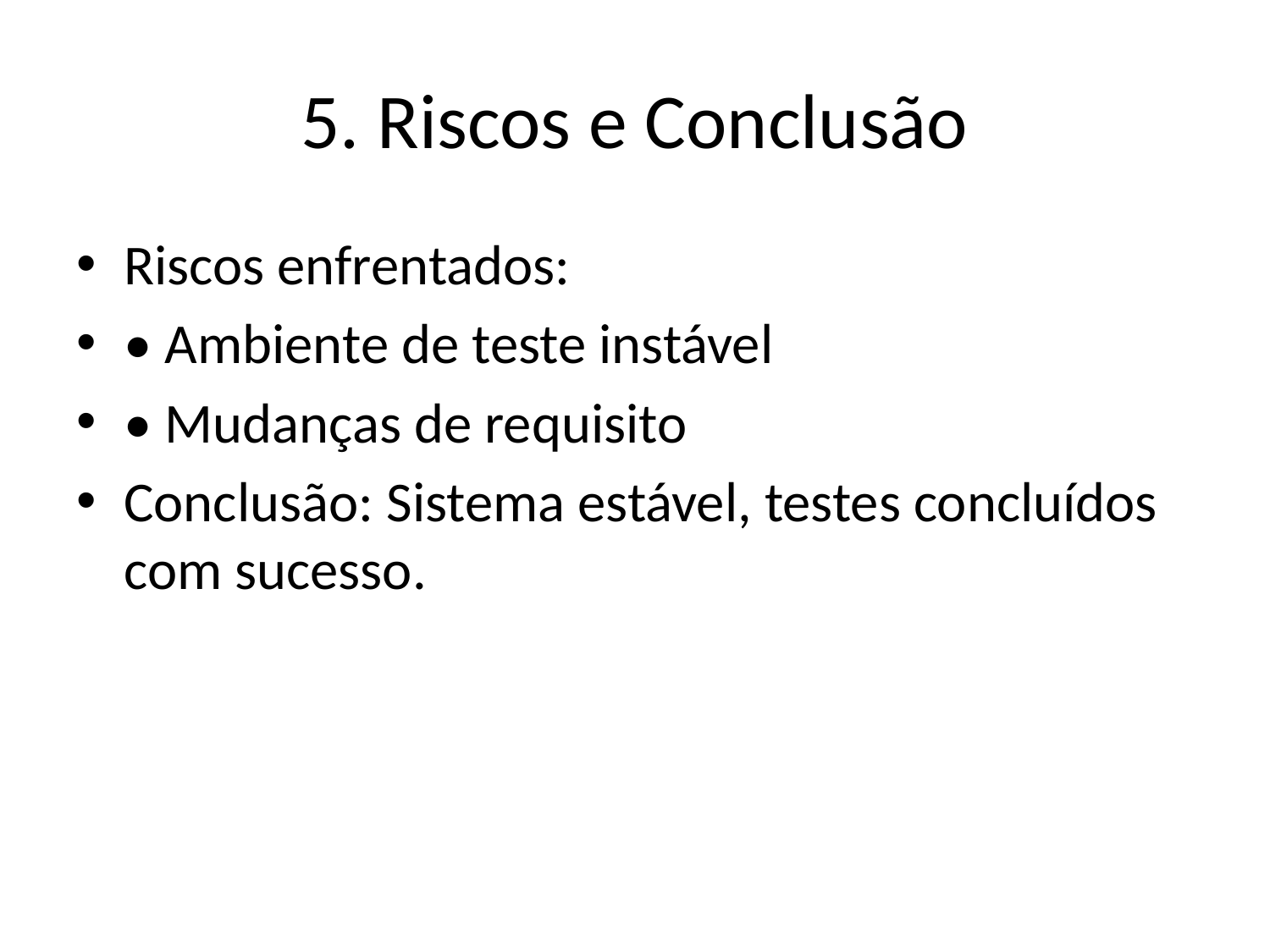

# 5. Riscos e Conclusão
Riscos enfrentados:
• Ambiente de teste instável
• Mudanças de requisito
Conclusão: Sistema estável, testes concluídos com sucesso.